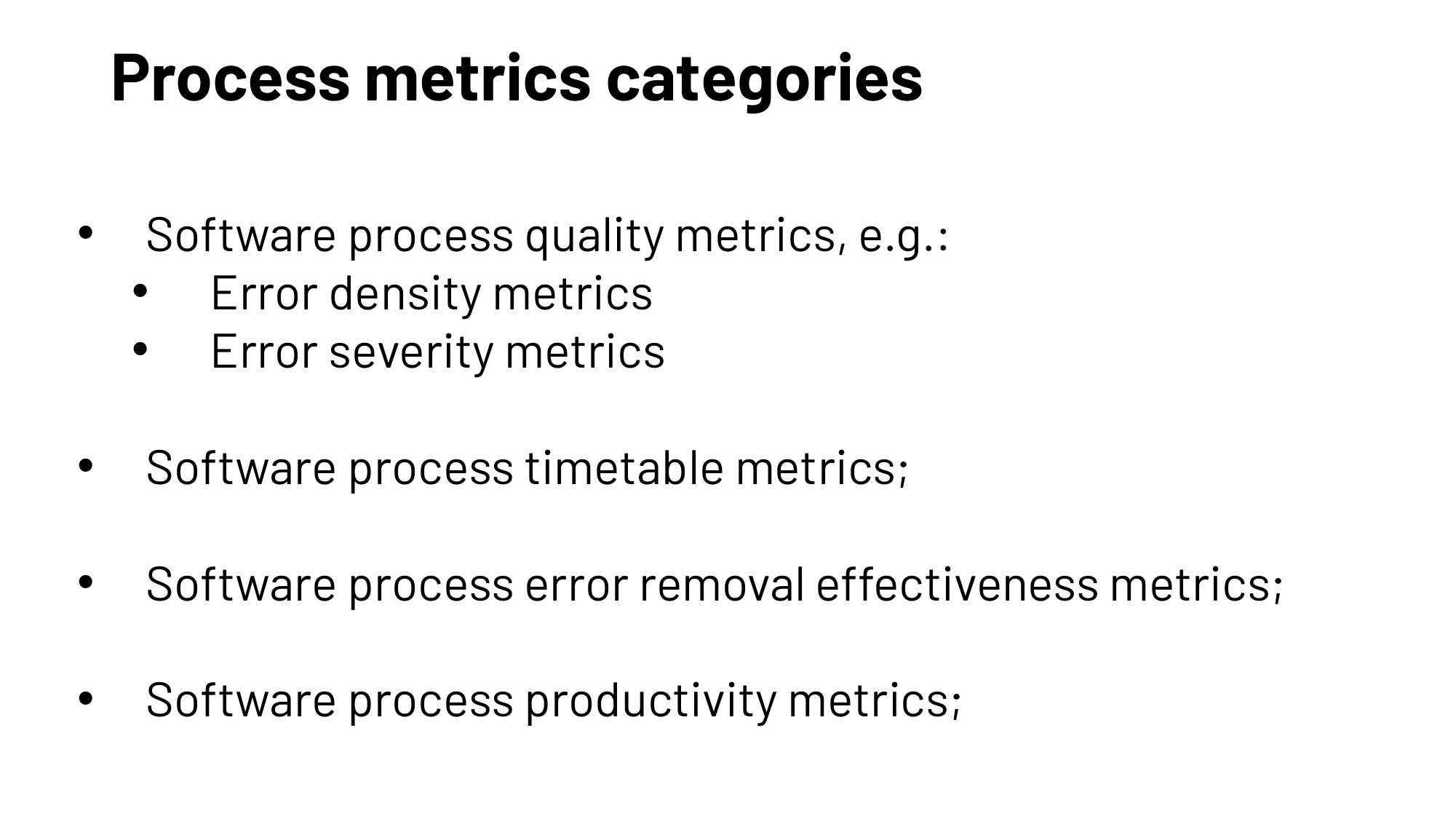

# Process metrics categories
Software process quality metrics, e.g.:
 Error density metrics
 Error severity metrics

Software process timetable metrics;

Software process error removal effectiveness metrics;

Software process productivity metrics;